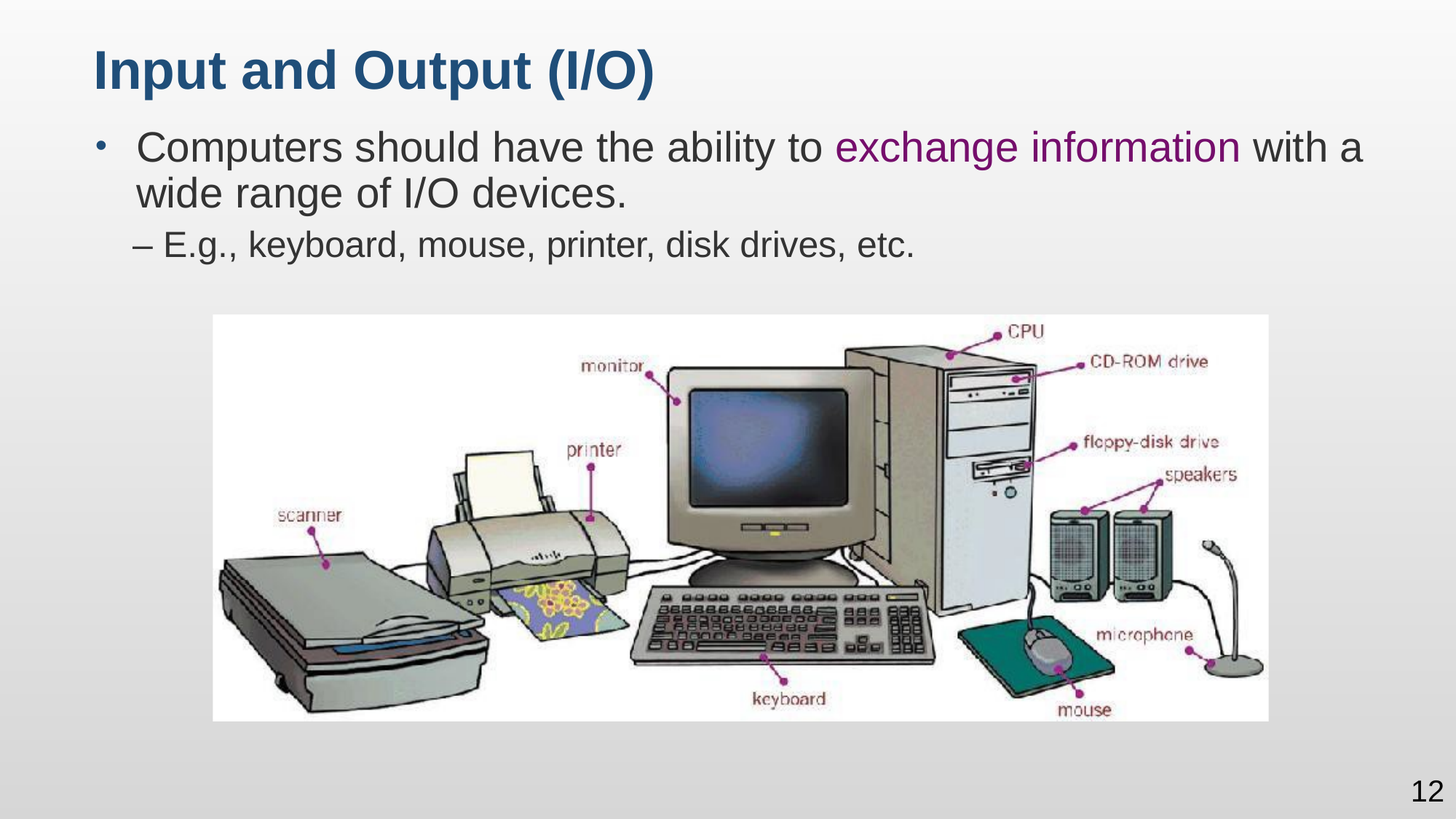

Input and Output (I/O)
Computers should have the ability to exchange information with a wide range of I/O devices.
 – E.g., keyboard, mouse, printer, disk drives, etc.

12